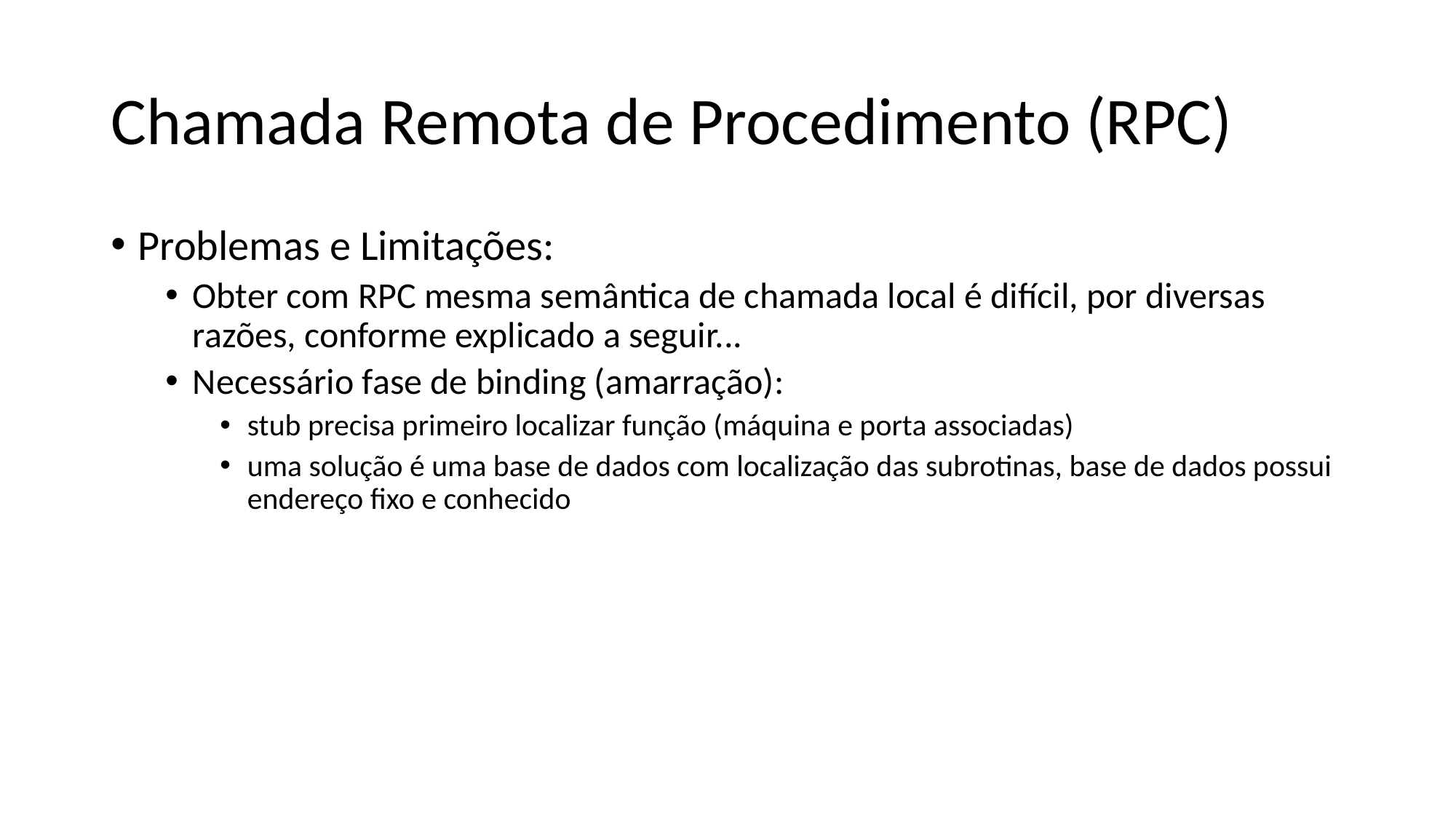

# Chamada Remota de Procedimento (RPC)
Problemas e Limitações:
Obter com RPC mesma semântica de chamada local é difícil, por diversas razões, conforme explicado a seguir...
Necessário fase de binding (amarração):
stub precisa primeiro localizar função (máquina e porta associadas)
uma solução é uma base de dados com localização das subrotinas, base de dados possui endereço fixo e conhecido